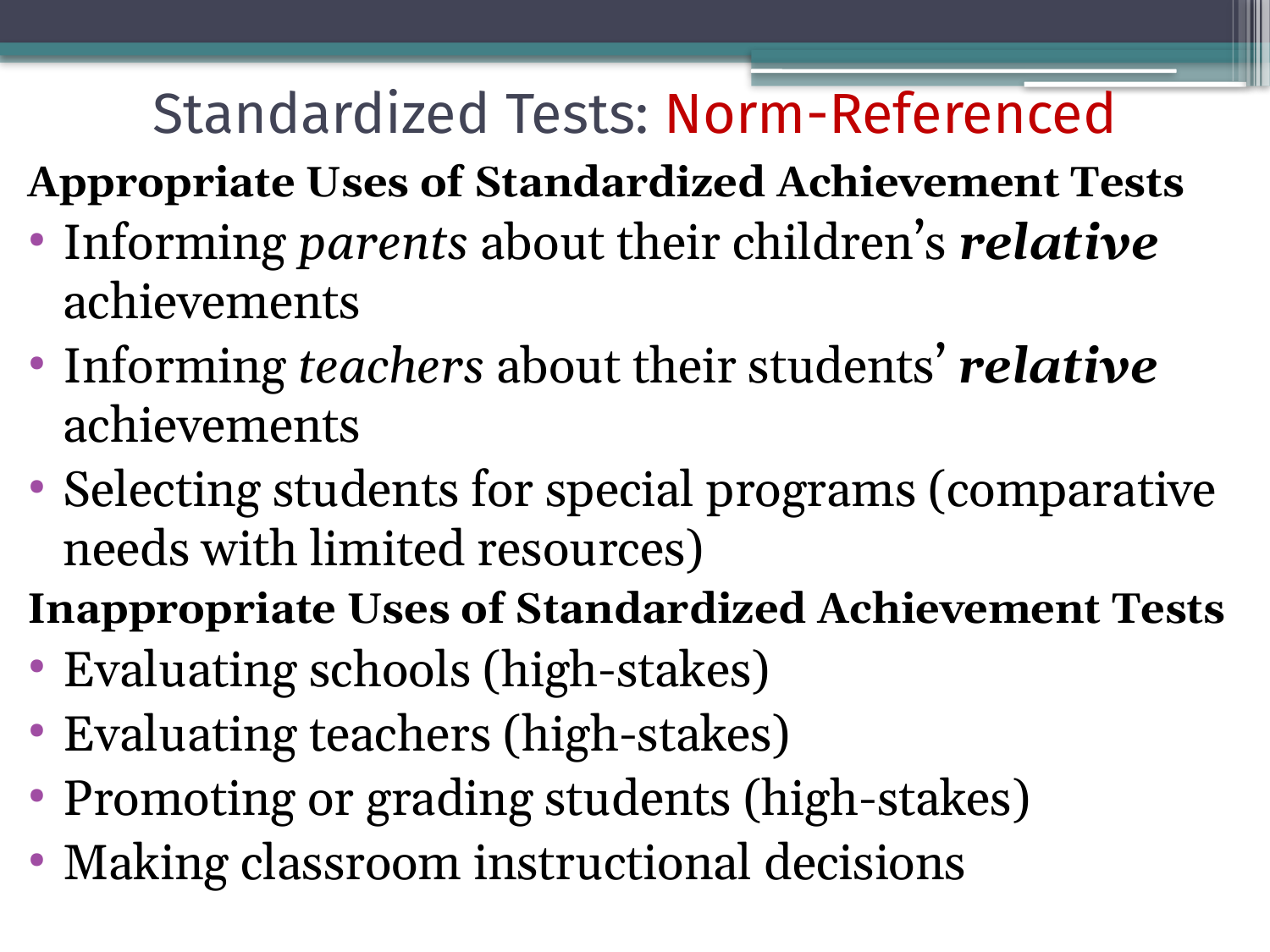

# Standardized Tests: Norm-Referenced
Appropriate Uses of Standardized Achievement Tests
Informing parents about their children’s relative achievements
Informing teachers about their students’ relative achievements
Selecting students for special programs (comparative needs with limited resources)
Inappropriate Uses of Standardized Achievement Tests
Evaluating schools (high-stakes)
Evaluating teachers (high-stakes)
Promoting or grading students (high-stakes)
Making classroom instructional decisions